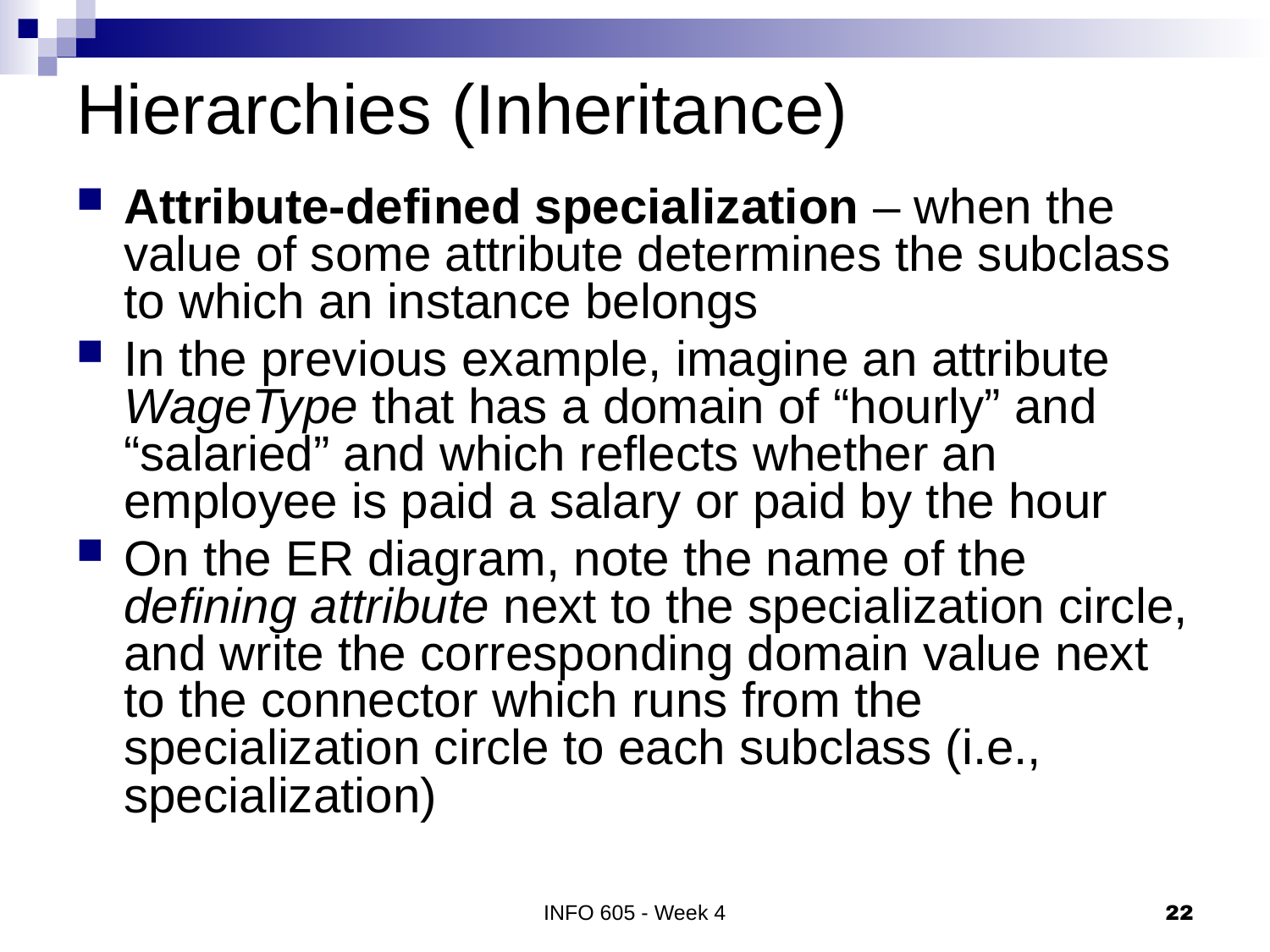

# Hierarchies (Inheritance)
Attribute-defined specialization – when the value of some attribute determines the subclass to which an instance belongs
In the previous example, imagine an attribute WageType that has a domain of “hourly” and “salaried” and which reflects whether an employee is paid a salary or paid by the hour
On the ER diagram, note the name of the defining attribute next to the specialization circle, and write the corresponding domain value next to the connector which runs from the specialization circle to each subclass (i.e., specialization)

INFO 605 - Week 4
22